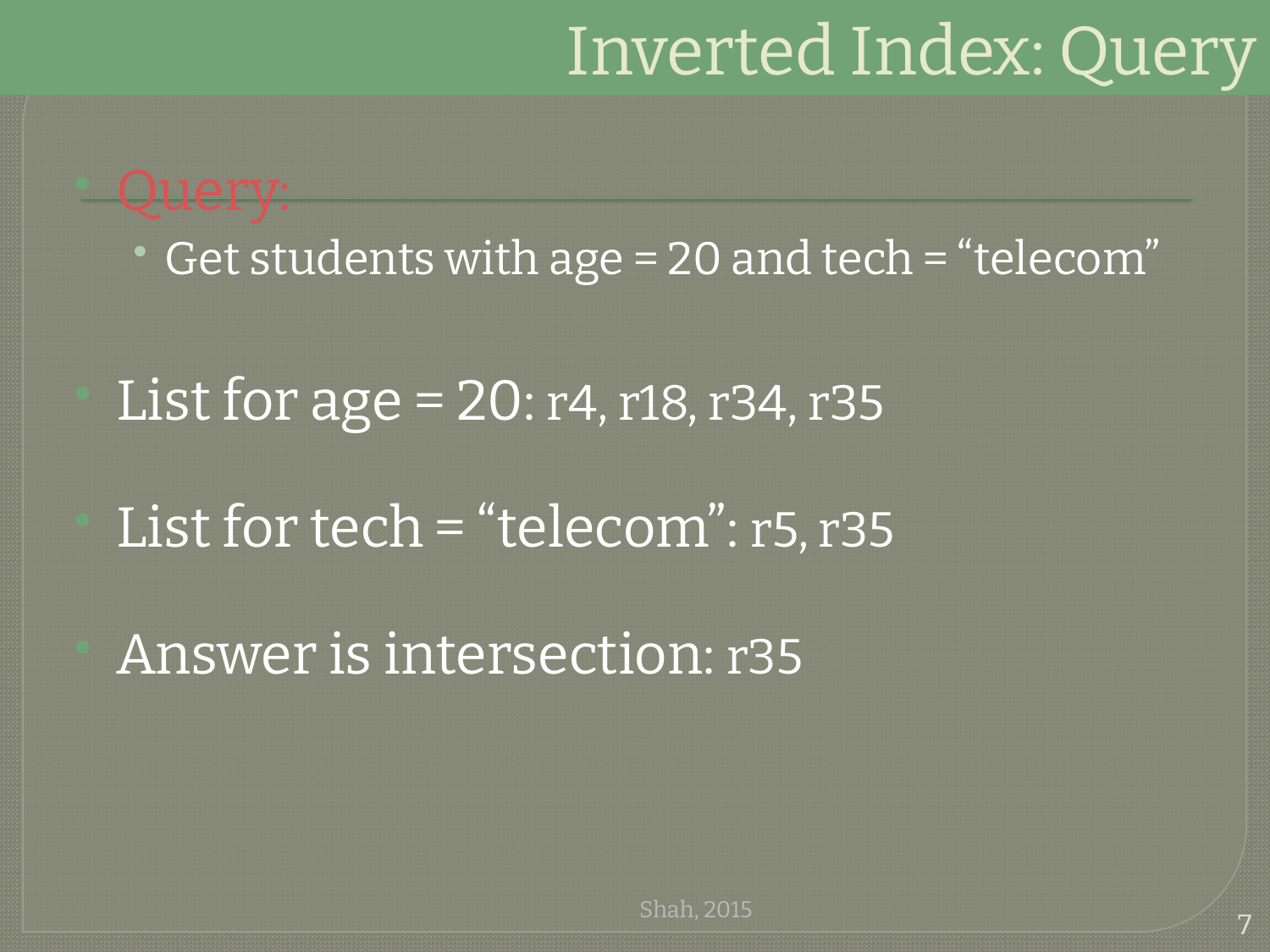

# Inverted Index: Query
Query:
Get students with age = 20 and tech = “telecom”

List for age = 20: r4, r18, r34, r35

List for tech = “telecom”: r5, r35

Answer is intersection: r35
Shah, 2015
7